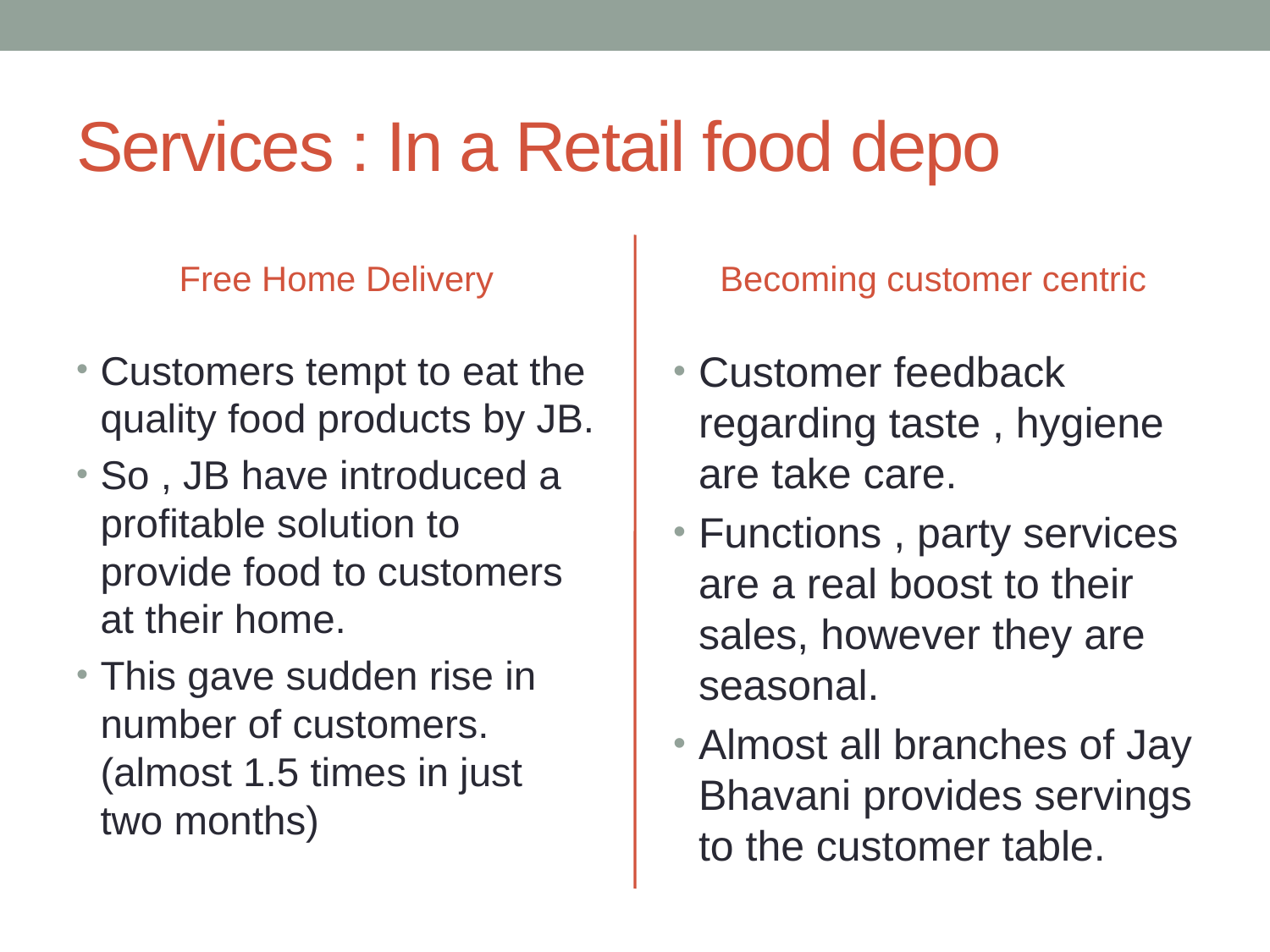

# Services : In a Retail food depo
Free Home Delivery
Becoming customer centric
Customers tempt to eat the quality food products by JB.
So , JB have introduced a profitable solution to provide food to customers at their home.
This gave sudden rise in number of customers.(almost 1.5 times in just two months)

Customer feedback regarding taste , hygiene are take care.
Functions , party services are a real boost to their sales, however they are seasonal.
Almost all branches of Jay Bhavani provides servings to the customer table.